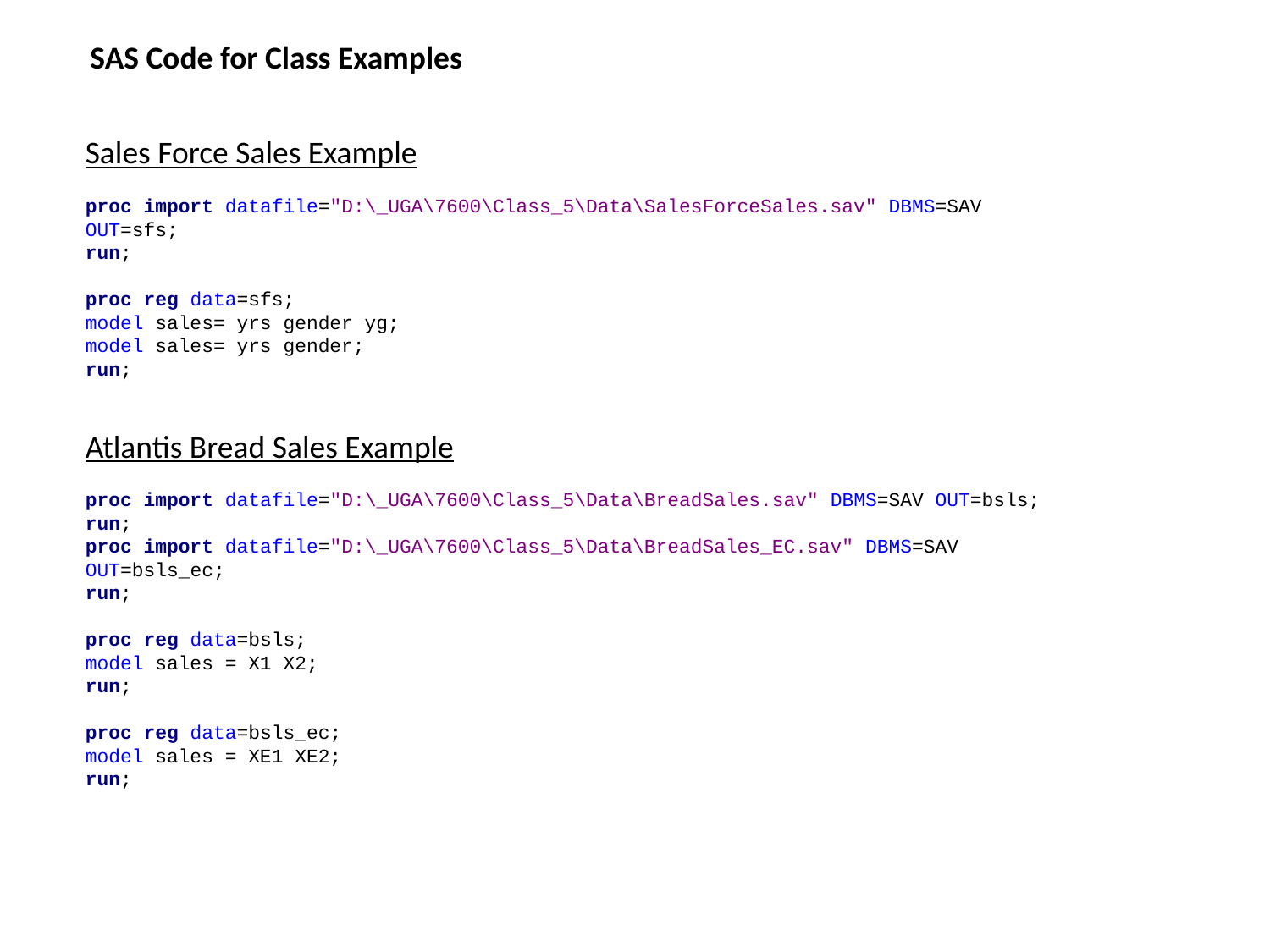

SAS Code for Class Examples

Sales Force Sales Example

proc import datafile="D:\_UGA\7600\Class_5\Data\SalesForceSales.sav" DBMS=SAV OUT=sfs;
run;

proc reg data=sfs;
model sales= yrs gender yg;
model sales= yrs gender;
run;

Atlantis Bread Sales Example

proc import datafile="D:\_UGA\7600\Class_5\Data\BreadSales.sav" DBMS=SAV OUT=bsls;
run;
proc import datafile="D:\_UGA\7600\Class_5\Data\BreadSales_EC.sav" DBMS=SAV OUT=bsls_ec;
run;

proc reg data=bsls;
model sales = X1 X2;
run;

proc reg data=bsls_ec;
model sales = XE1 XE2;
run;